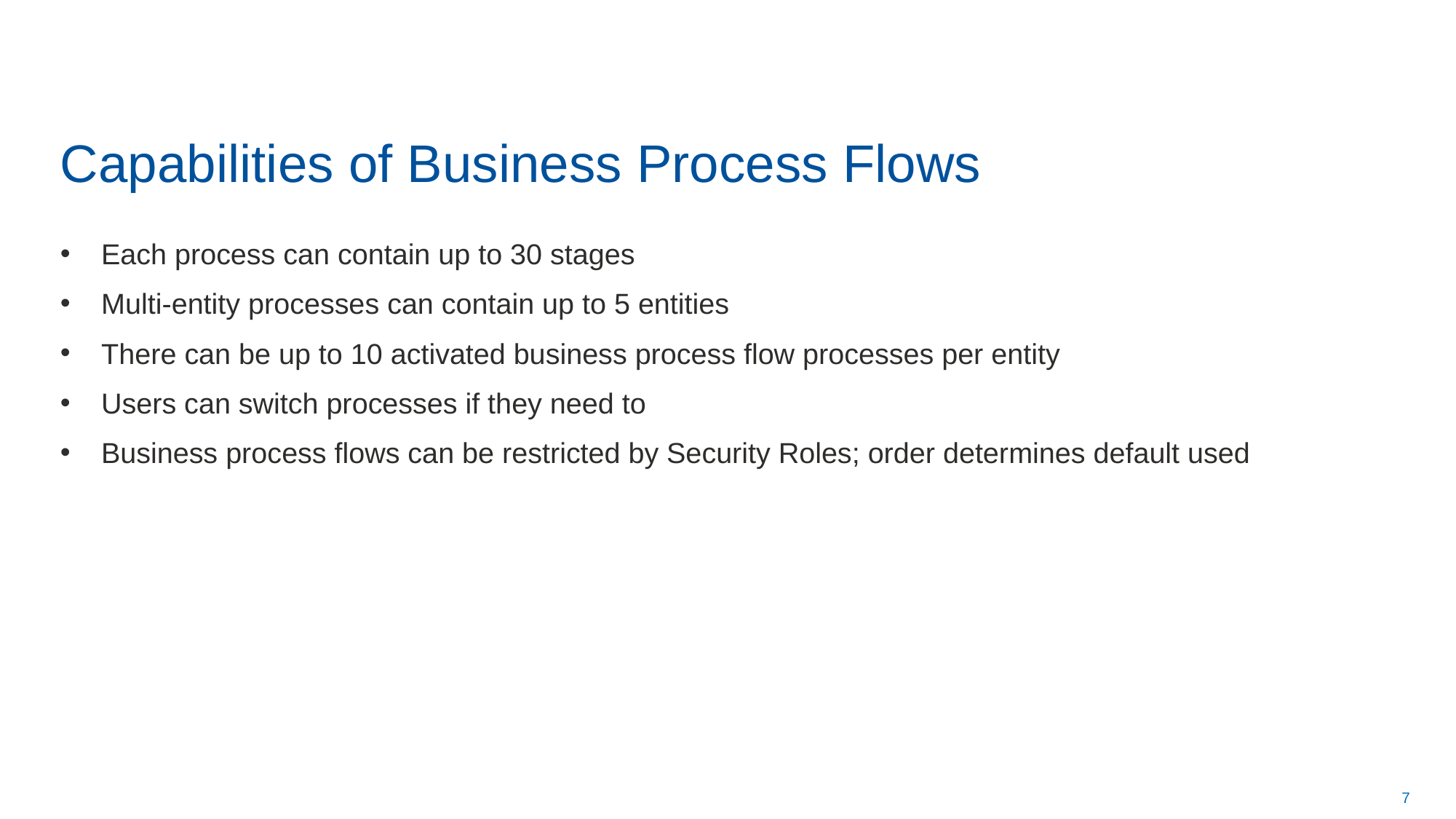

# Capabilities of Business Process Flows
Each process can contain up to 30 stages
Multi-entity processes can contain up to 5 entities
There can be up to 10 activated business process flow processes per entity
Users can switch processes if they need to
Business process flows can be restricted by Security Roles; order determines default used